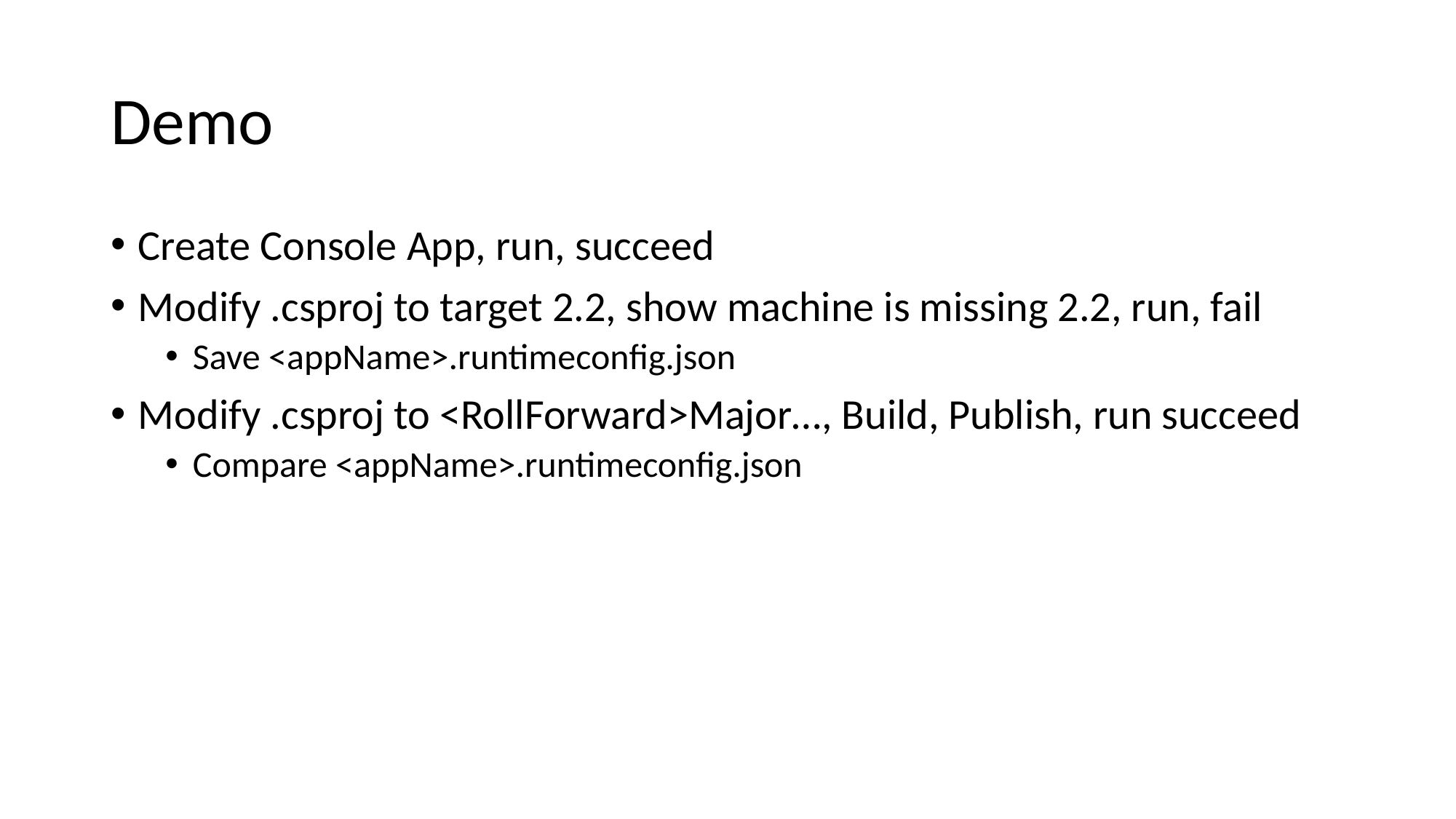

# Demo
Create Console App, run, succeed
Modify .csproj to target 2.2, show machine is missing 2.2, run, fail
Save <appName>.runtimeconfig.json
Modify .csproj to <RollForward>Major…, Build, Publish, run succeed
Compare <appName>.runtimeconfig.json